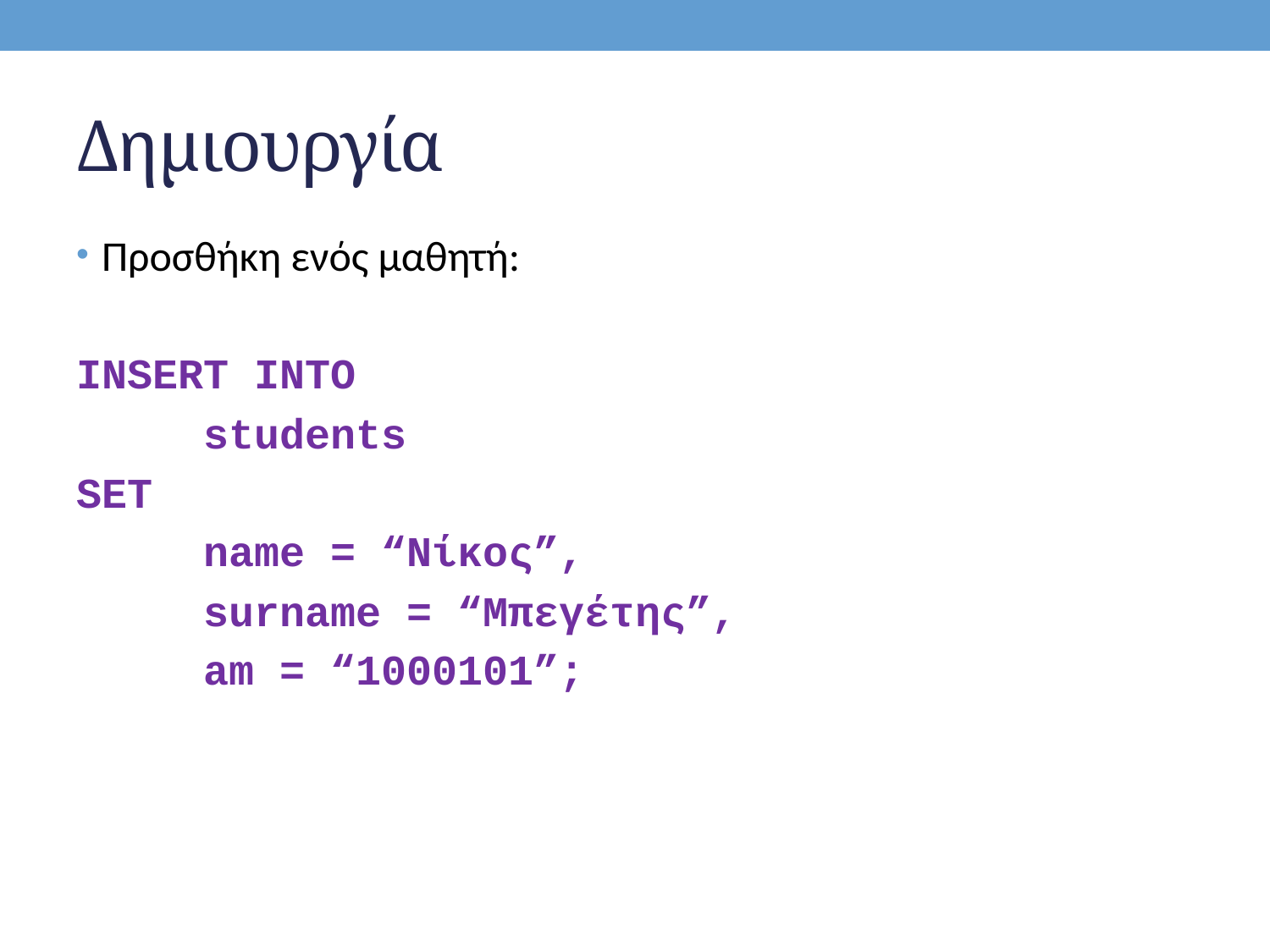

# Δημιουργία
Προσθήκη ενός μαθητή:

INSERT INTO
	students
SET
	name = “Νίκος”,
	surname = “Μπεγέτης”,
	am = “1000101”;